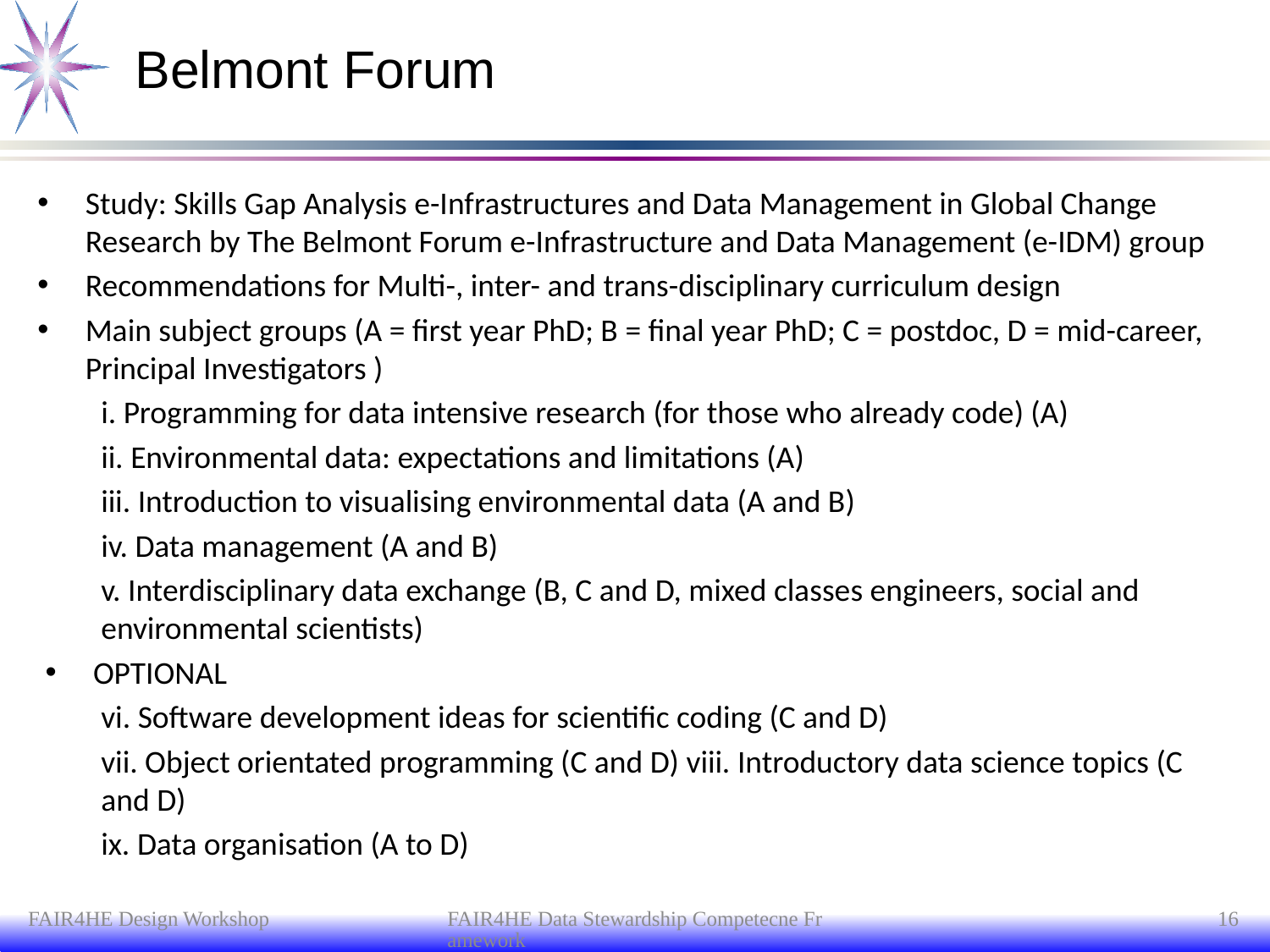

# Belmont Forum
Study: Skills Gap Analysis e-Infrastructures and Data Management in Global Change Research by The Belmont Forum e-Infrastructure and Data Management (e-IDM) group
Recommendations for Multi-, inter- and trans-disciplinary curriculum design
Main subject groups (A = first year PhD; B = final year PhD; C = postdoc, D = mid-career, Principal Investigators )
i. Programming for data intensive research (for those who already code) (A)
ii. Environmental data: expectations and limitations (A)
iii. Introduction to visualising environmental data (A and B)
iv. Data management (A and B)
v. Interdisciplinary data exchange (B, C and D, mixed classes engineers, social and environmental scientists)
OPTIONAL
vi. Software development ideas for scientific coding (C and D)
vii. Object orientated programming (C and D) viii. Introductory data science topics (C and D)
ix. Data organisation (A to D)

FAIR4HE Design Workshop
FAIR4HE Data Stewardship Competecne Framework
16